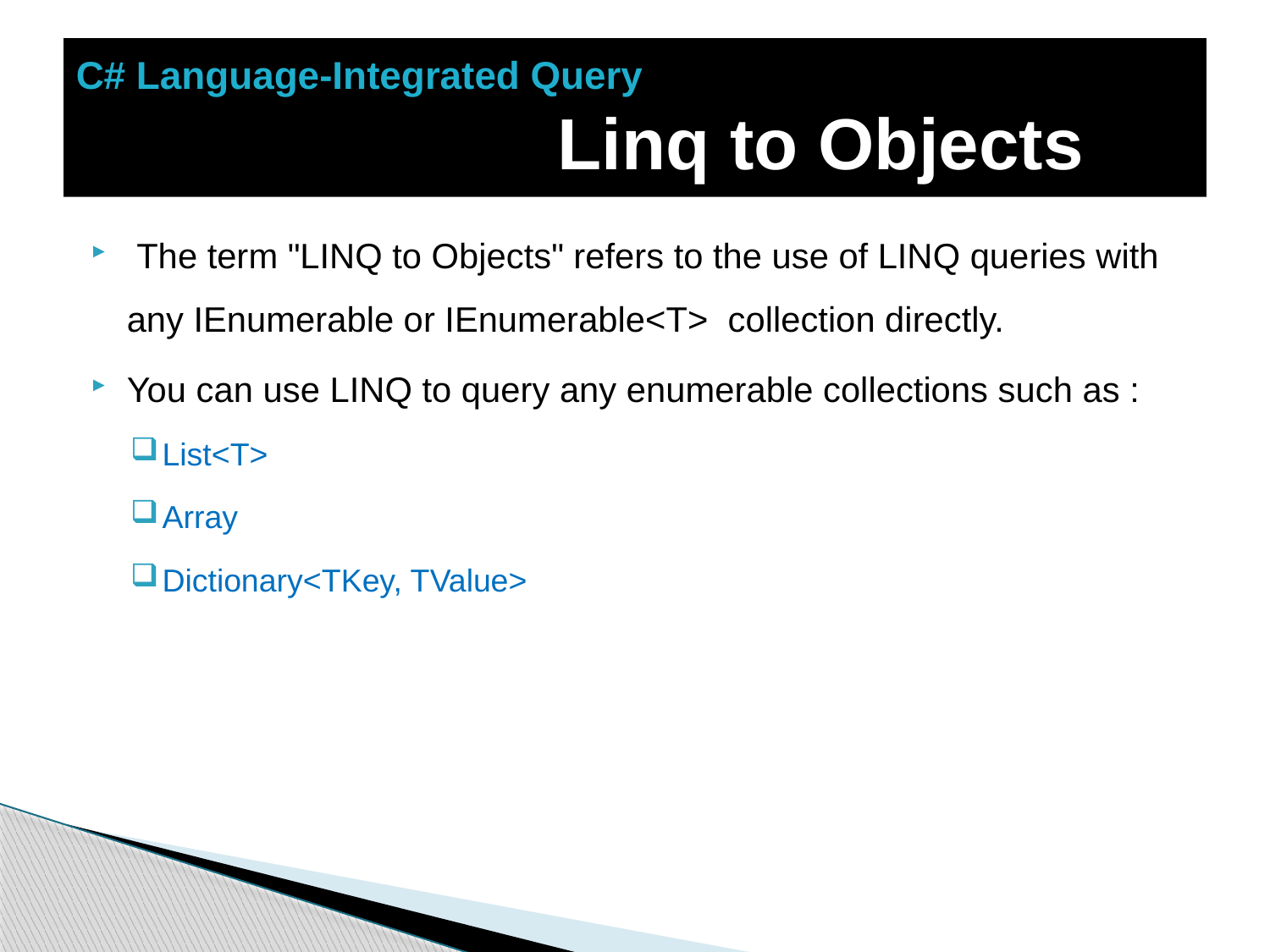

# C# Language-Integrated Query Linq to Objects
 The term "LINQ to Objects" refers to the use of LINQ queries with any IEnumerable or IEnumerable<T>  collection directly.
You can use LINQ to query any enumerable collections such as :
List<T>
Array
Dictionary<TKey, TValue>